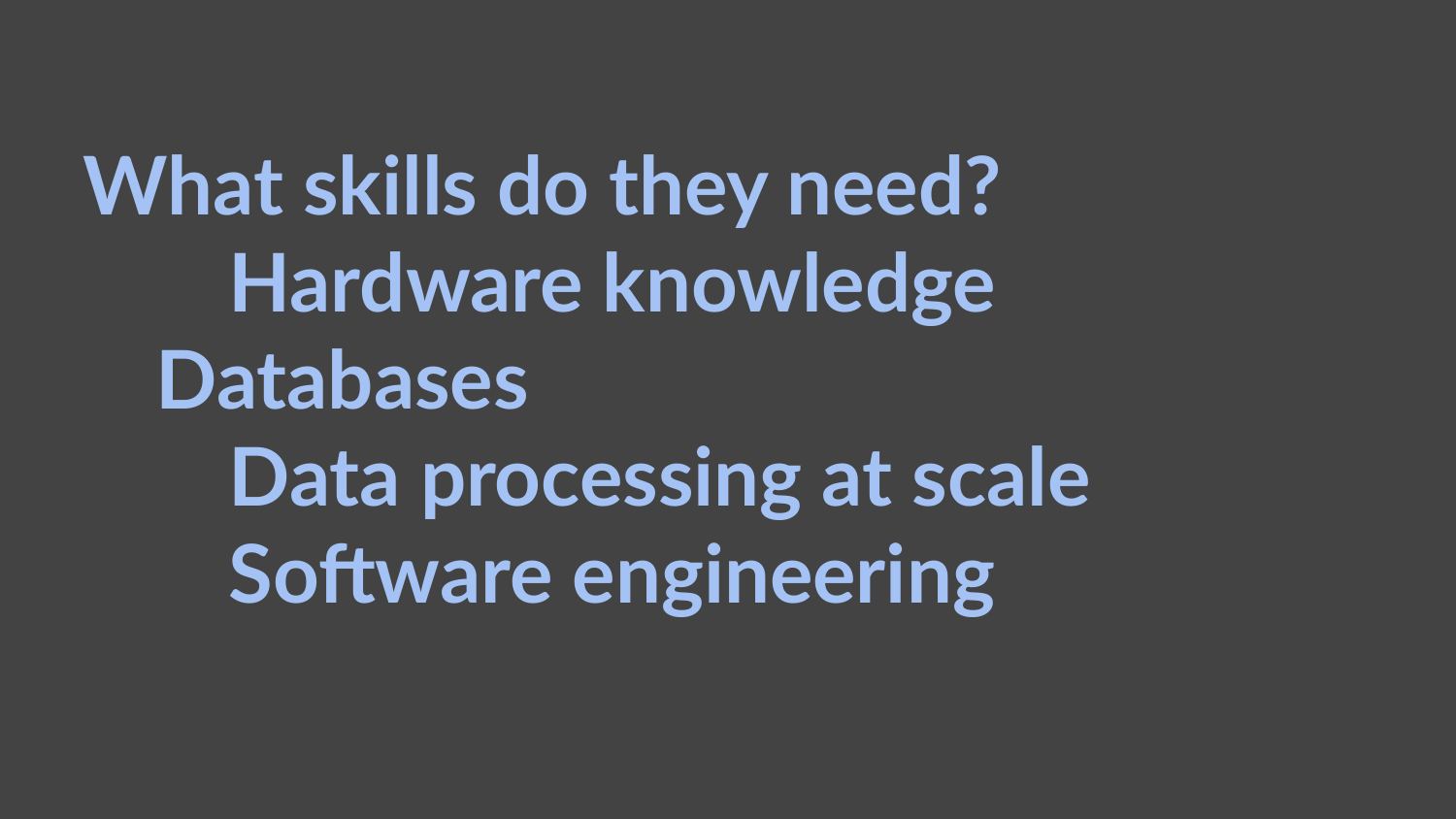

# What skills do they need?
	Hardware knowledge
Databases
	Data processing at scale
	Software engineering